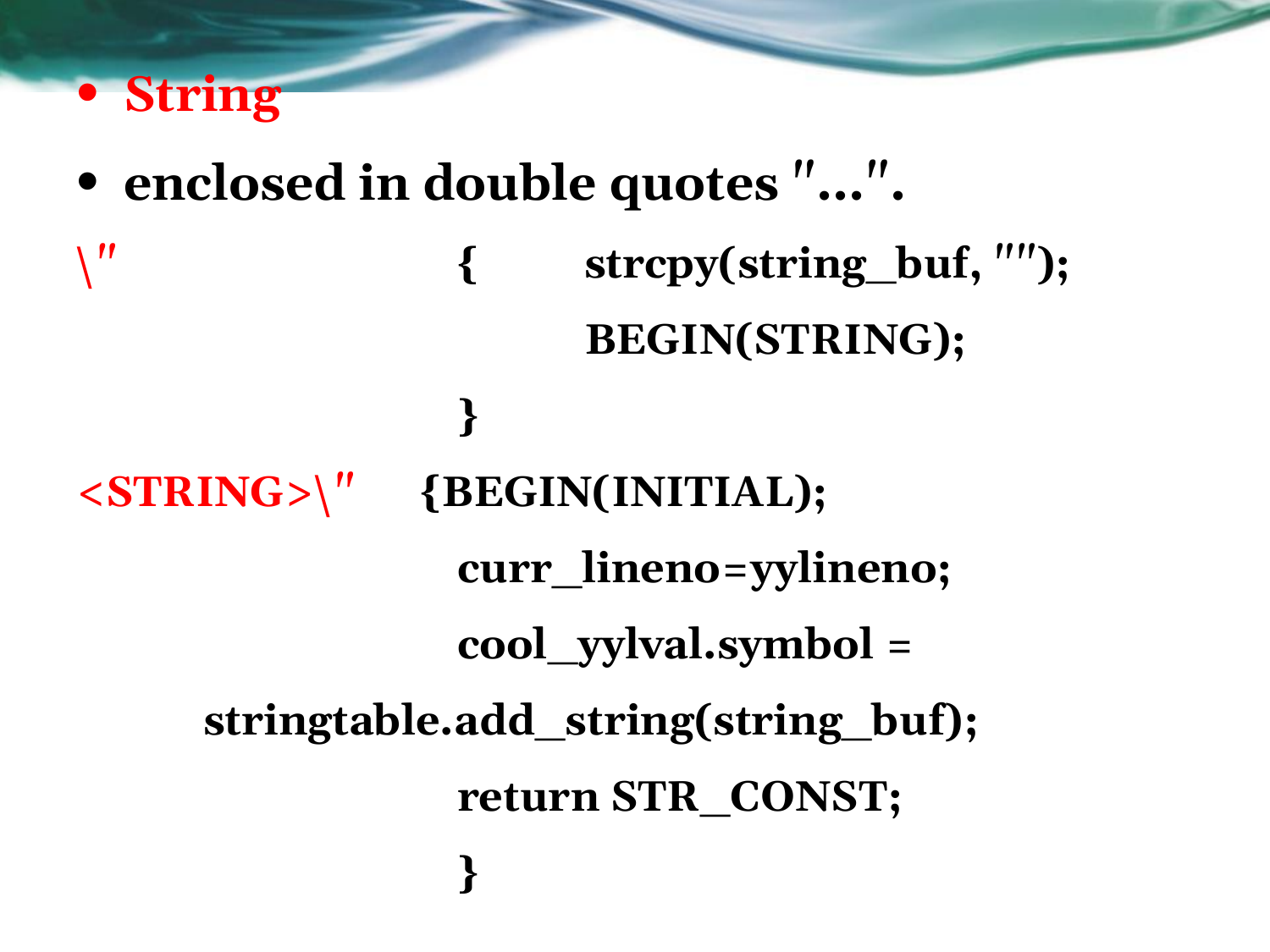

String
enclosed in double quotes "...".
\"     			{	strcpy(string_buf, "");
                    			BEGIN(STRING);
                		}
<STRING>\"      {BEGIN(INITIAL);
                    		curr_lineno=yylineno;
			cool_yylval.symbol = 			stringtable.add_string(string_buf);
			return STR_CONST;
                		}